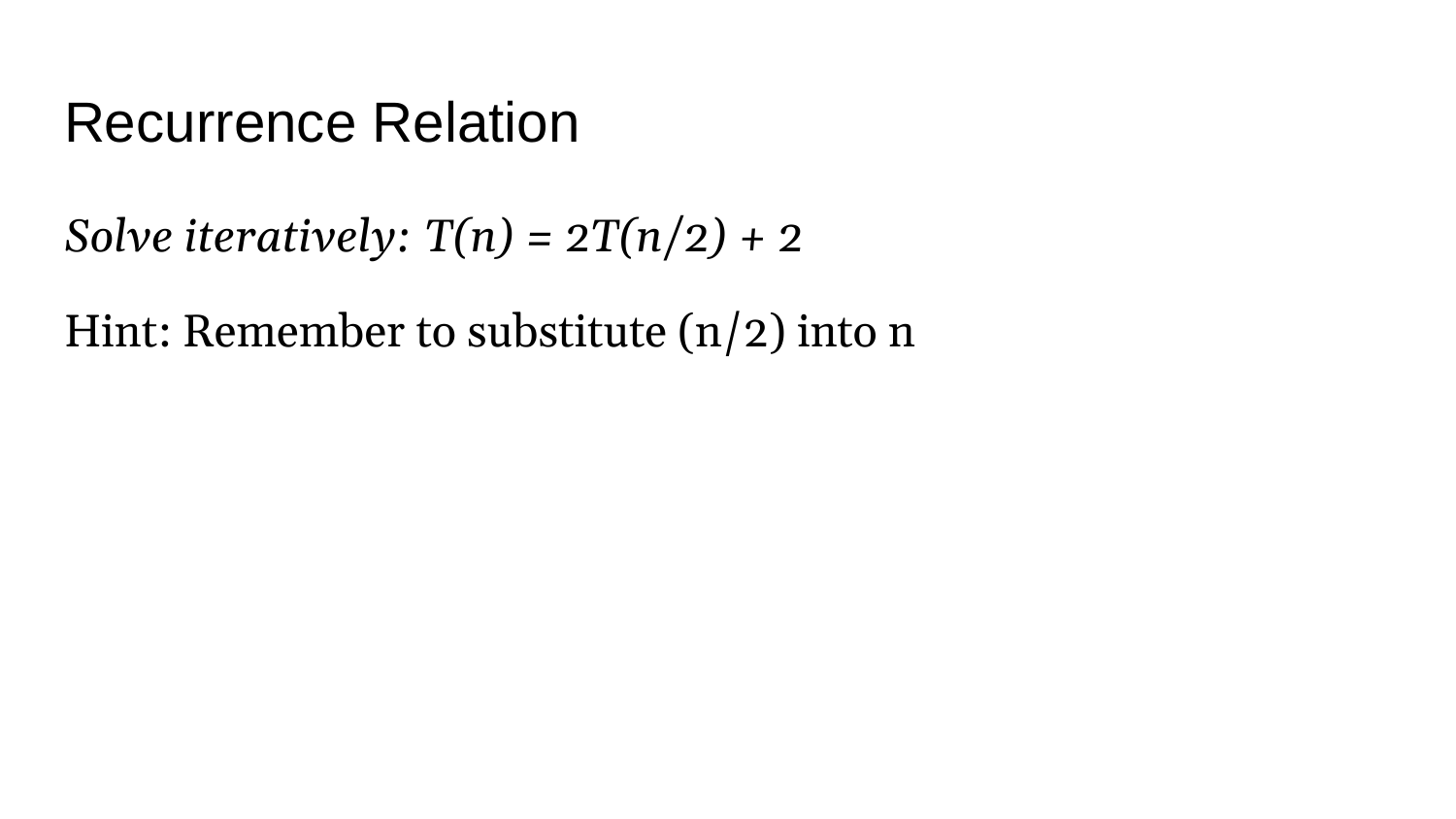

# Recurrence Relation
Solve iteratively: T(n) = 2T(n/2) + 2
Hint: Remember to substitute (n/2) into n